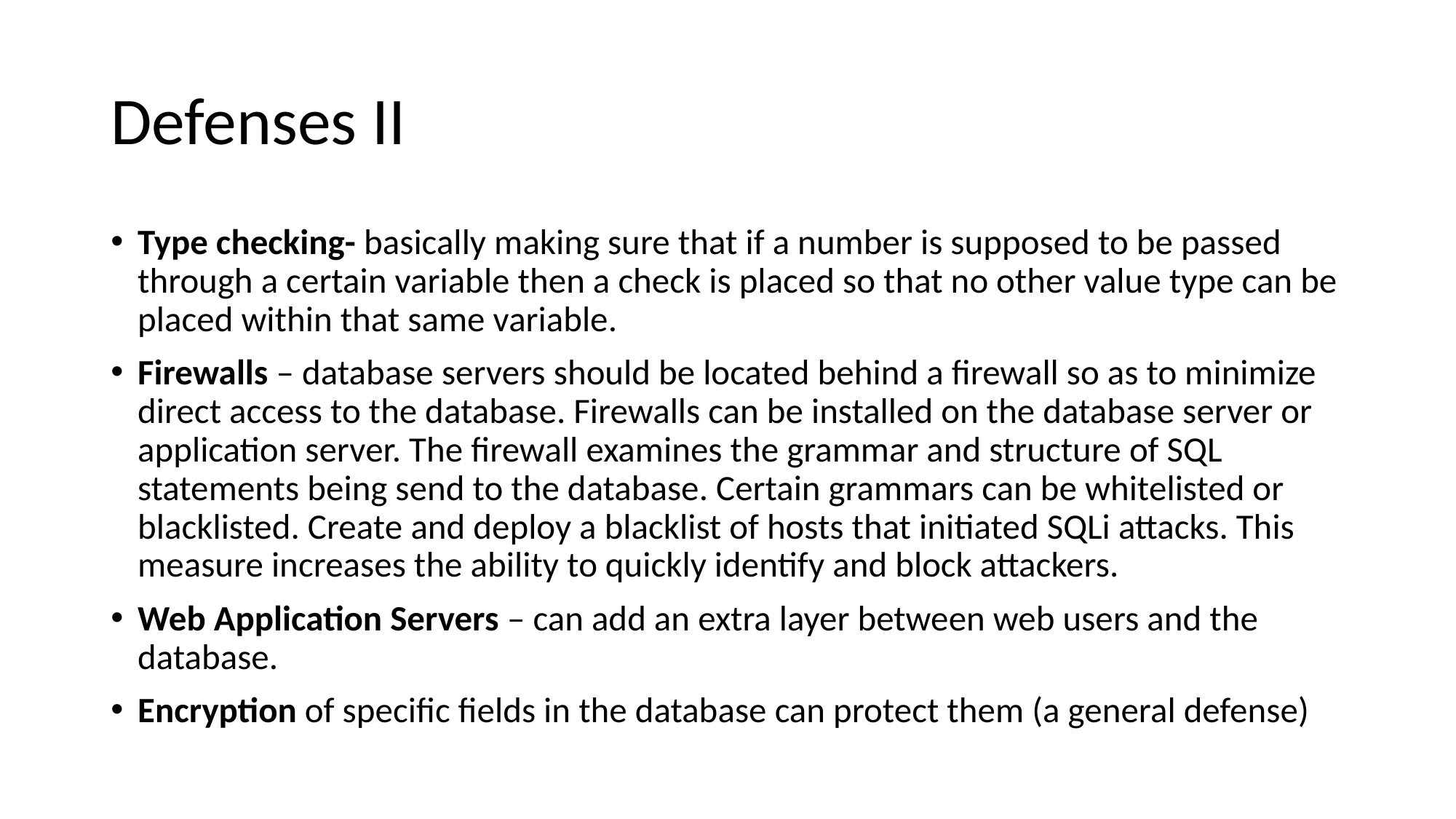

# Defenses II
Type checking- basically making sure that if a number is supposed to be passed through a certain variable then a check is placed so that no other value type can be placed within that same variable.
Firewalls – database servers should be located behind a firewall so as to minimize direct access to the database. Firewalls can be installed on the database server or application server. The firewall examines the grammar and structure of SQL statements being send to the database. Certain grammars can be whitelisted or blacklisted. Create and deploy a blacklist of hosts that initiated SQLi attacks. This measure increases the ability to quickly identify and block attackers.
Web Application Servers – can add an extra layer between web users and the database.
Encryption of specific fields in the database can protect them (a general defense)